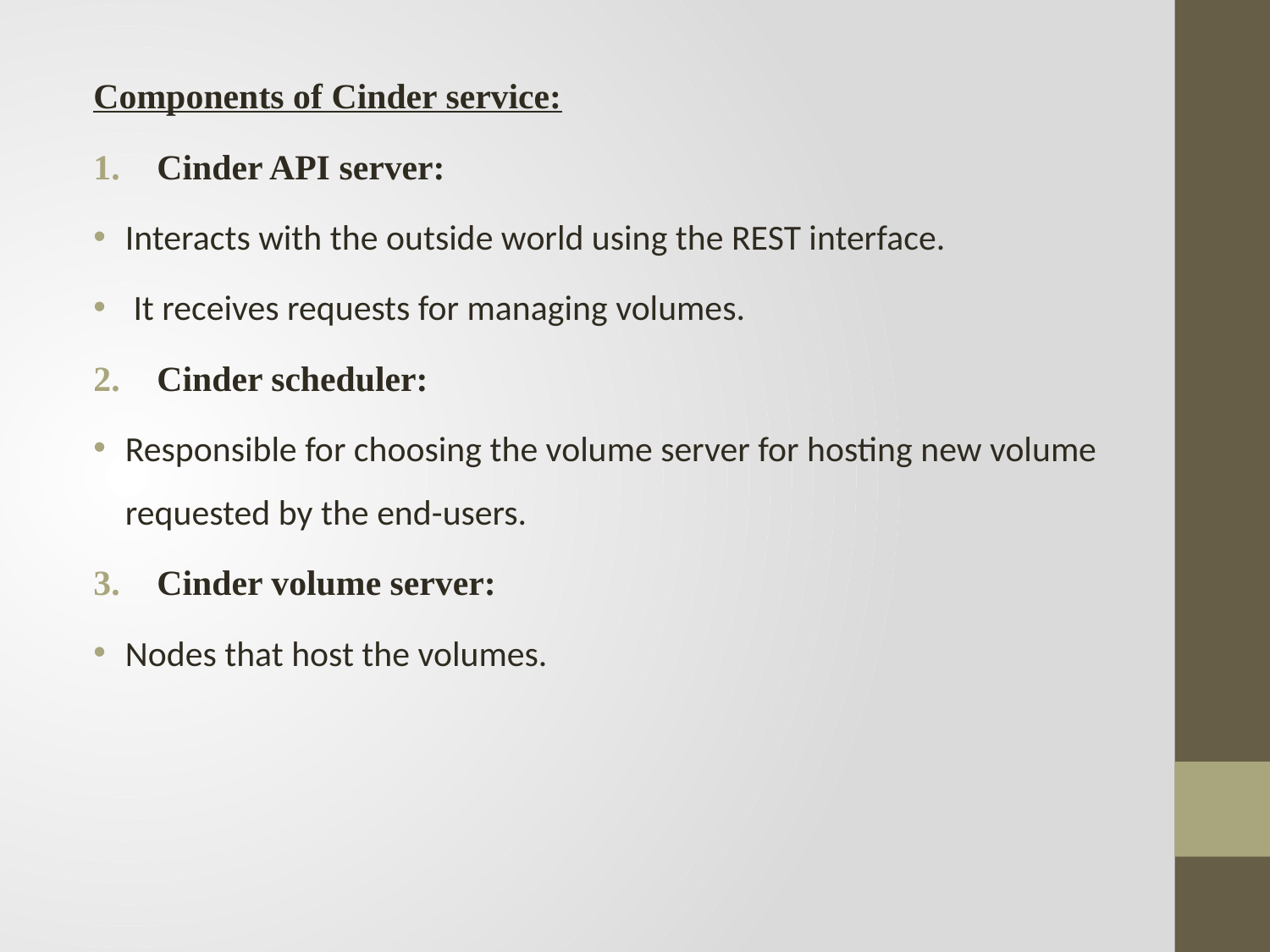

Components of Cinder service:
Cinder API server:
Interacts with the outside world using the REST interface.
 It receives requests for managing volumes.
Cinder scheduler:
Responsible for choosing the volume server for hosting new volume requested by the end-users.
Cinder volume server:
Nodes that host the volumes.